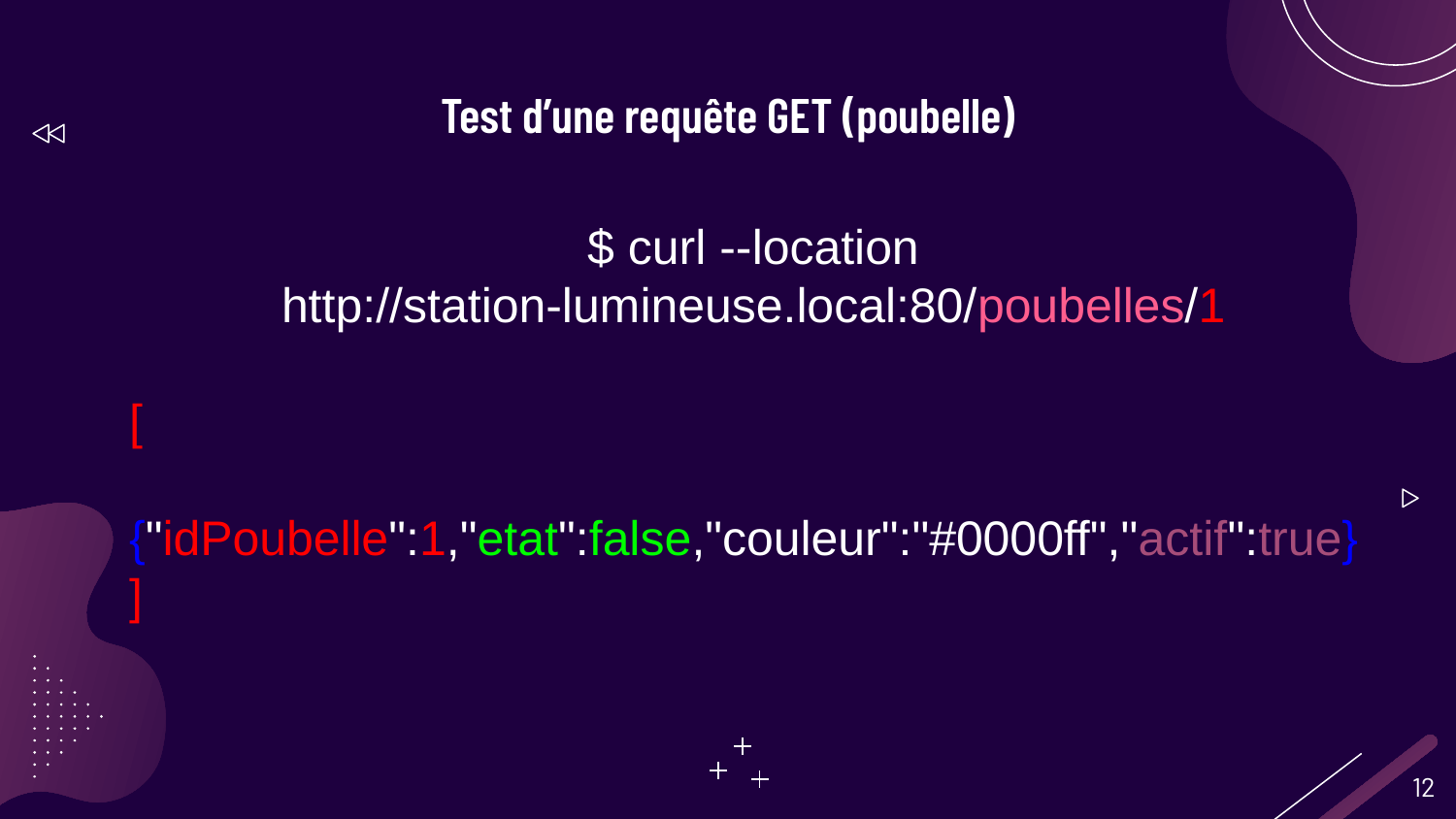

# Test d’une requête GET (poubelle)
$ curl --location http://station-lumineuse.local:80/poubelles/1

[
  {"idPoubelle":1,"etat":false,"couleur":"#0000ff","actif":true}
]
12